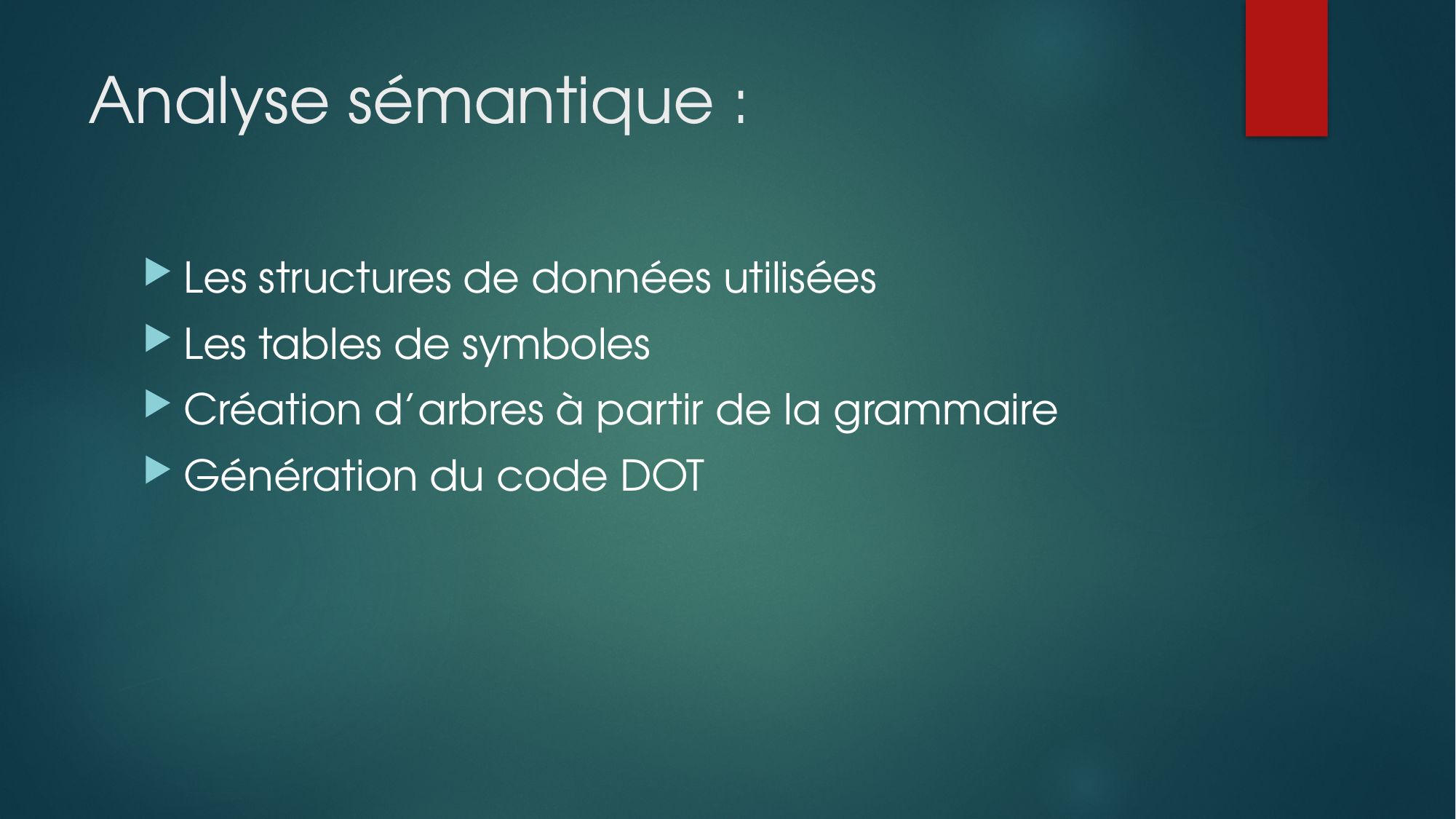

# Analyse sémantique :
Les structures de données utilisées
Les tables de symboles
Création d’arbres à partir de la grammaire
Génération du code DOT